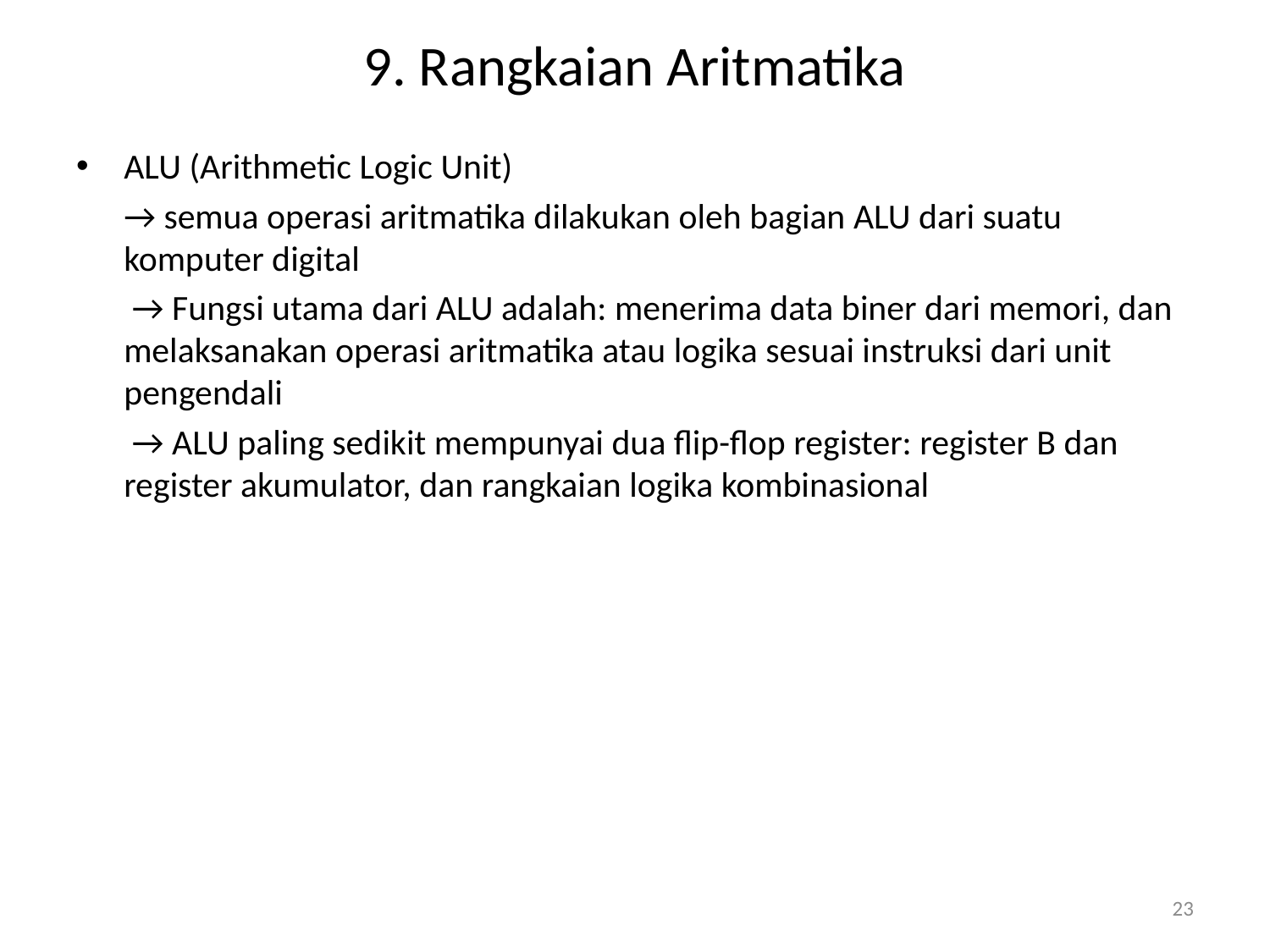

# 9. Rangkaian Aritmatika
ALU (Arithmetic Logic Unit)
	→ semua operasi aritmatika dilakukan oleh bagian ALU dari suatu komputer digital
	 → Fungsi utama dari ALU adalah: menerima data biner dari memori, dan melaksanakan operasi aritmatika atau logika sesuai instruksi dari unit pengendali
	 → ALU paling sedikit mempunyai dua flip-flop register: register B dan register akumulator, dan rangkaian logika kombinasional

23